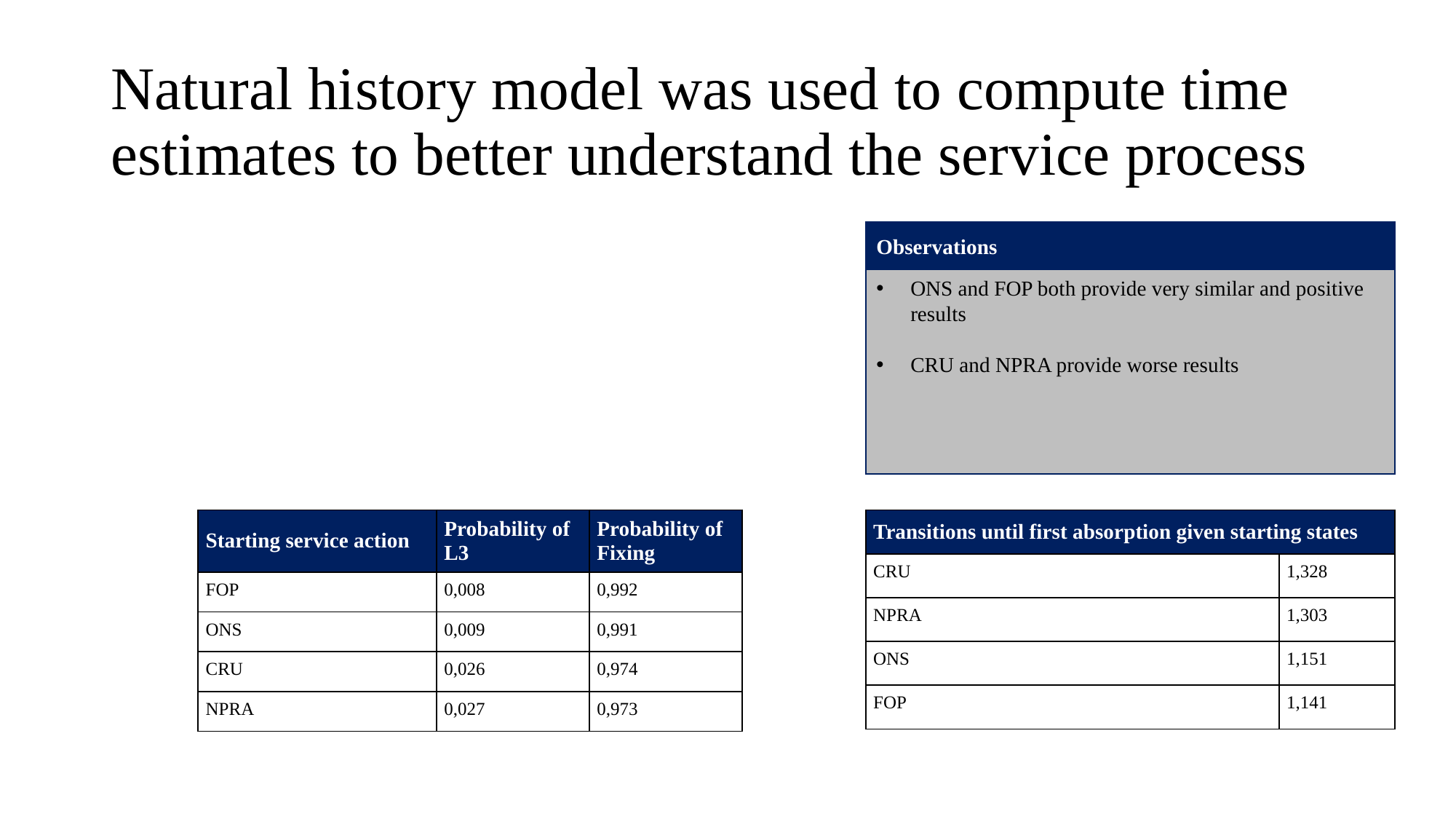

# Natural history model was used to compute time estimates to better understand the service process
Observations
ONS and FOP both provide very similar and positive results

CRU and NPRA provide worse results

| Starting service action | Probability of L3 | Probability of Fixing |
| --- | --- | --- |
| FOP | 0,008 | 0,992 |
| ONS | 0,009 | 0,991 |
| CRU | 0,026 | 0,974 |
| NPRA | 0,027 | 0,973 |
| Transitions until first absorption given starting states |  |
| --- | --- |
| CRU | 1,328 |
| NPRA | 1,303 |
| ONS | 1,151 |
| FOP | 1,141 |